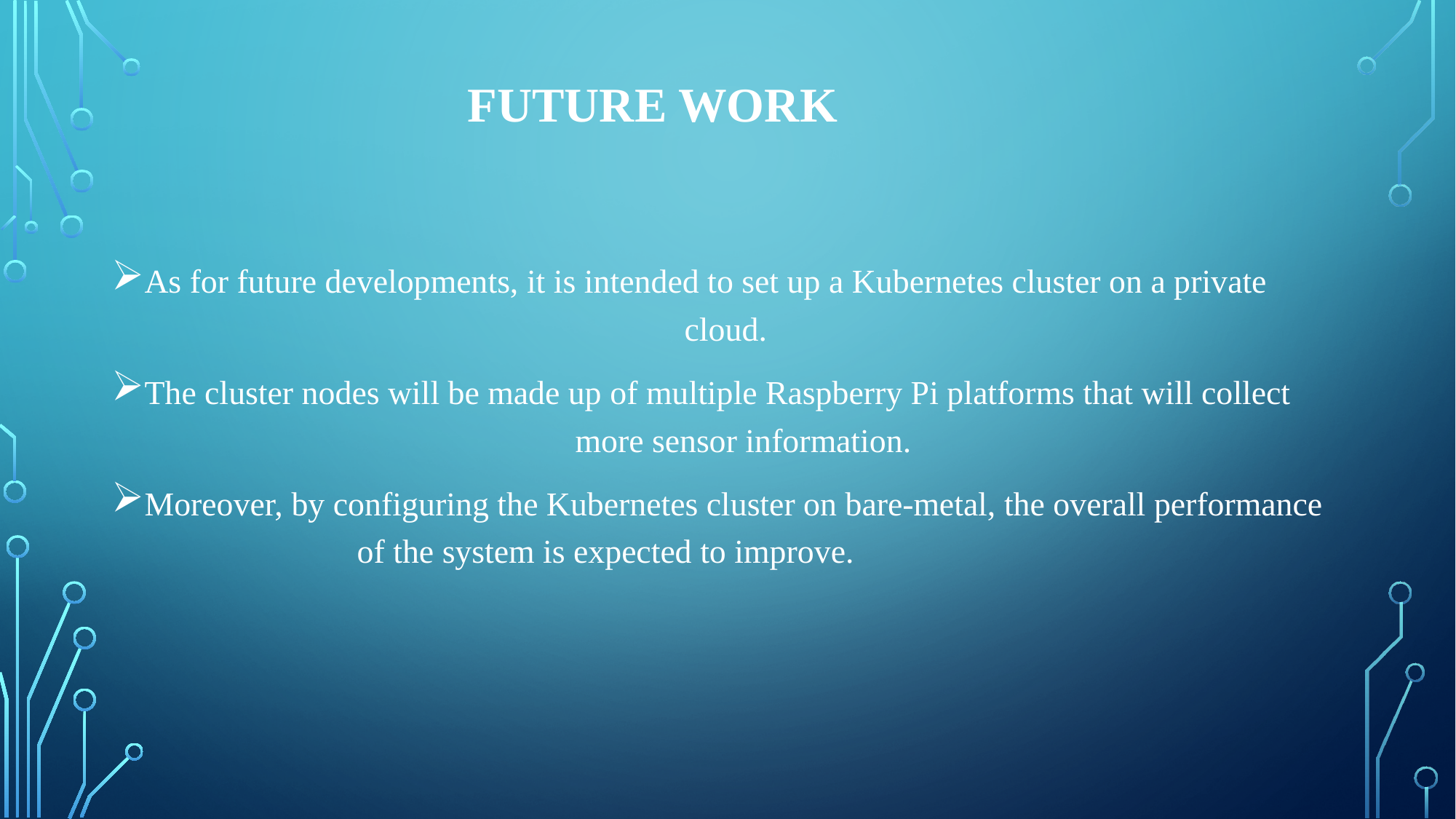

# FUTURE WORK
As for future developments, it is intended to set up a Kubernetes cluster on a private 						cloud.
The cluster nodes will be made up of multiple Raspberry Pi platforms that will collect 					more sensor information.
Moreover, by configuring the Kubernetes cluster on bare-metal, the overall performance 			of the system is expected to improve.